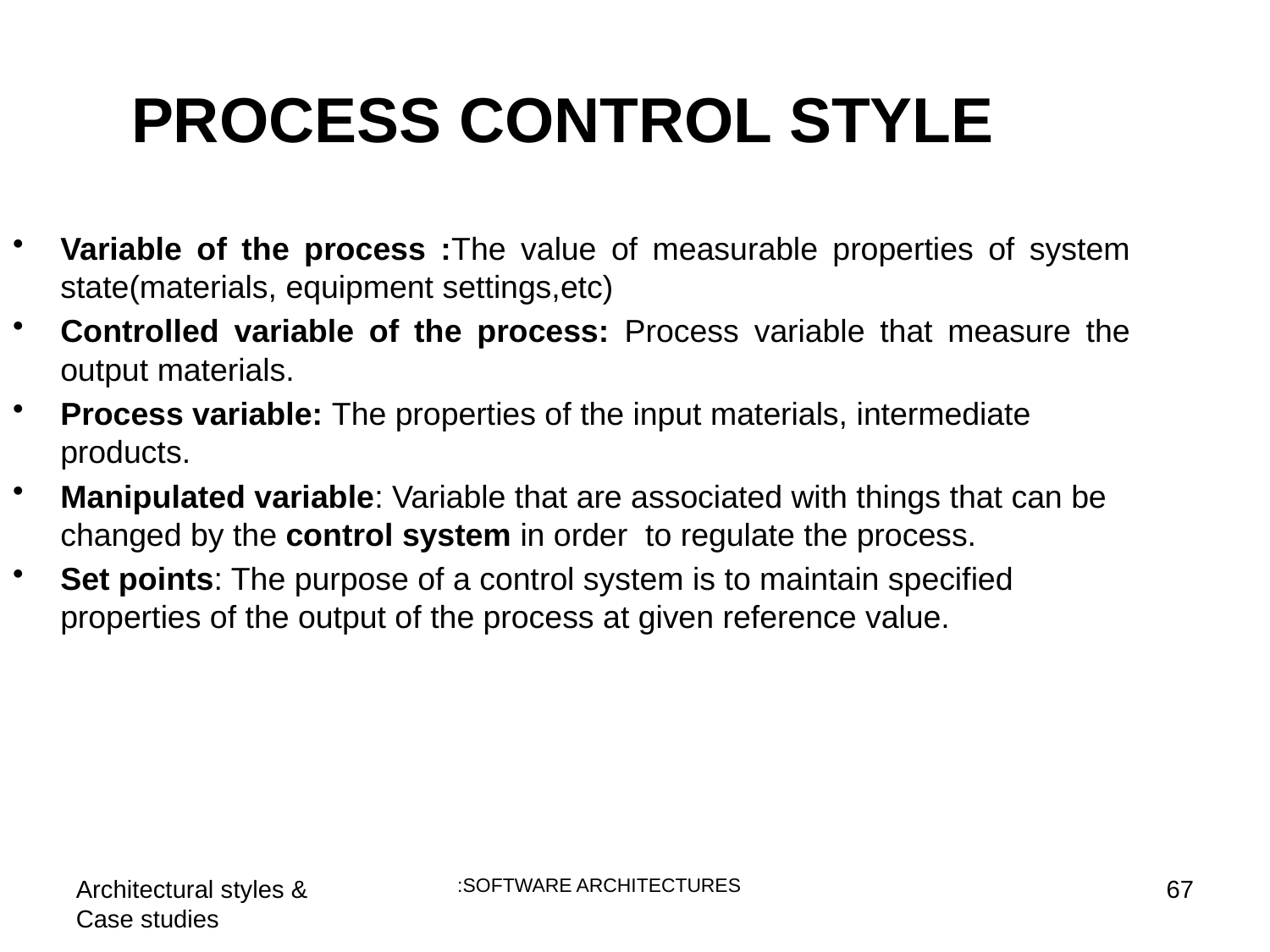

PROCESS CONTROL STYLE
Variable of the process :The value of measurable properties of system state(materials, equipment settings,etc)
Controlled variable of the process: Process variable that measure the output materials.
Process variable: The properties of the input materials, intermediate products.
Manipulated variable: Variable that are associated with things that can be changed by the control system in order  to regulate the process.
Set points: The purpose of a control system is to maintain specified properties of the output of the process at given reference value.

Architectural styles & Case studies
  :SOFTWARE ARCHITECTURES
67